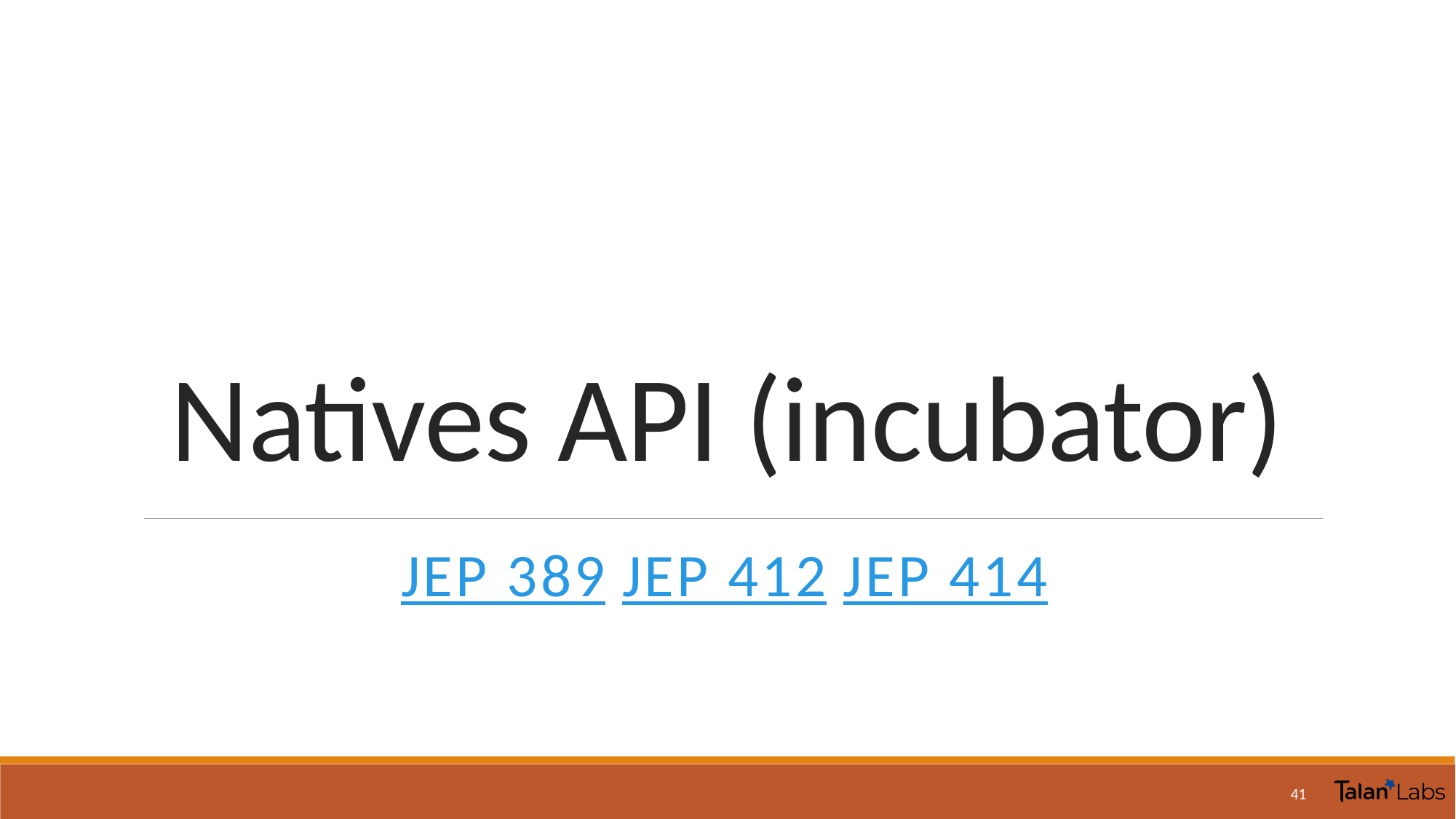

# Natives API (incubator)
JEP 389 JEP 412 JEP 414
41